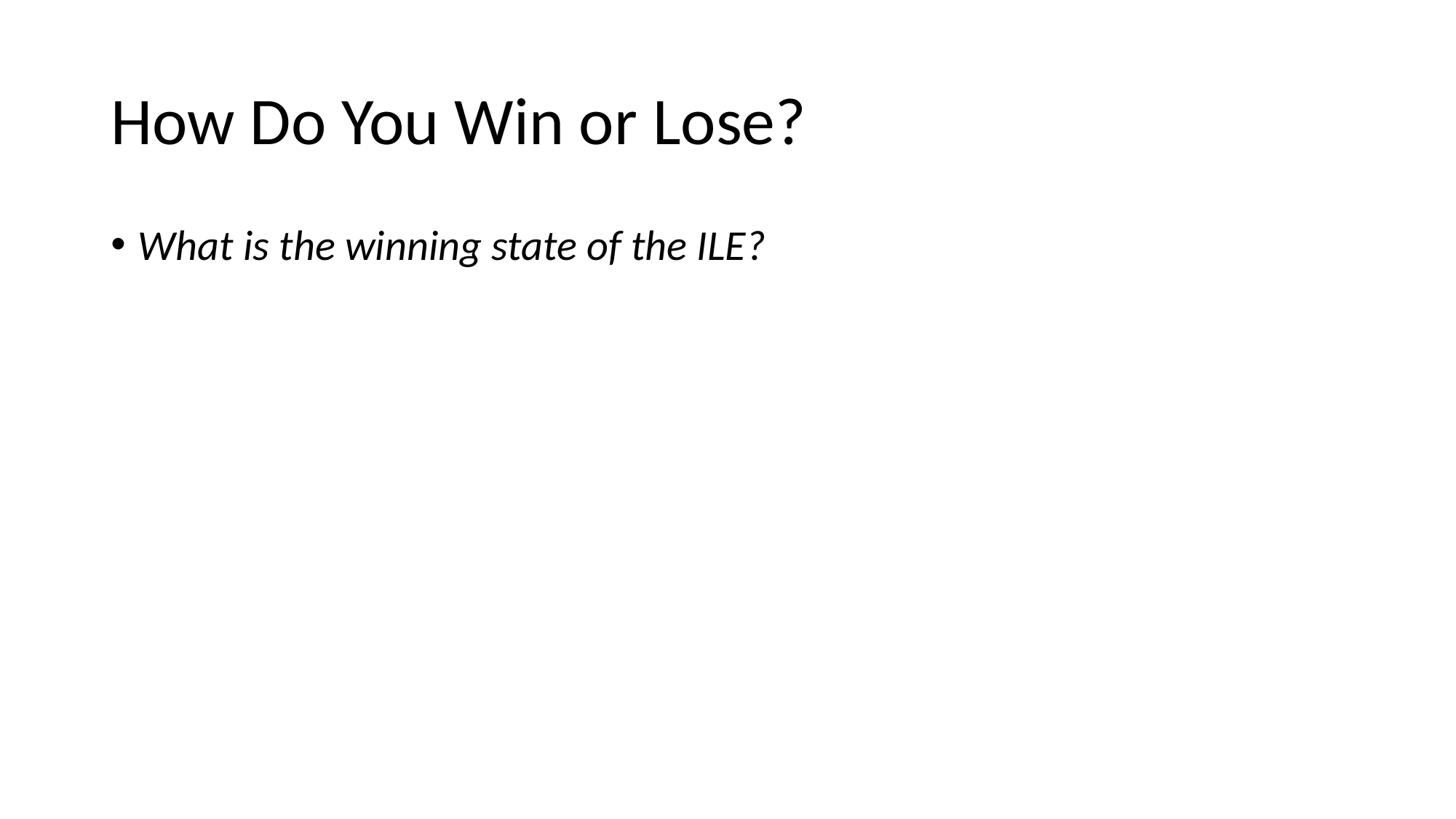

# How Do You Win or Lose?
What is the winning state of the ILE?